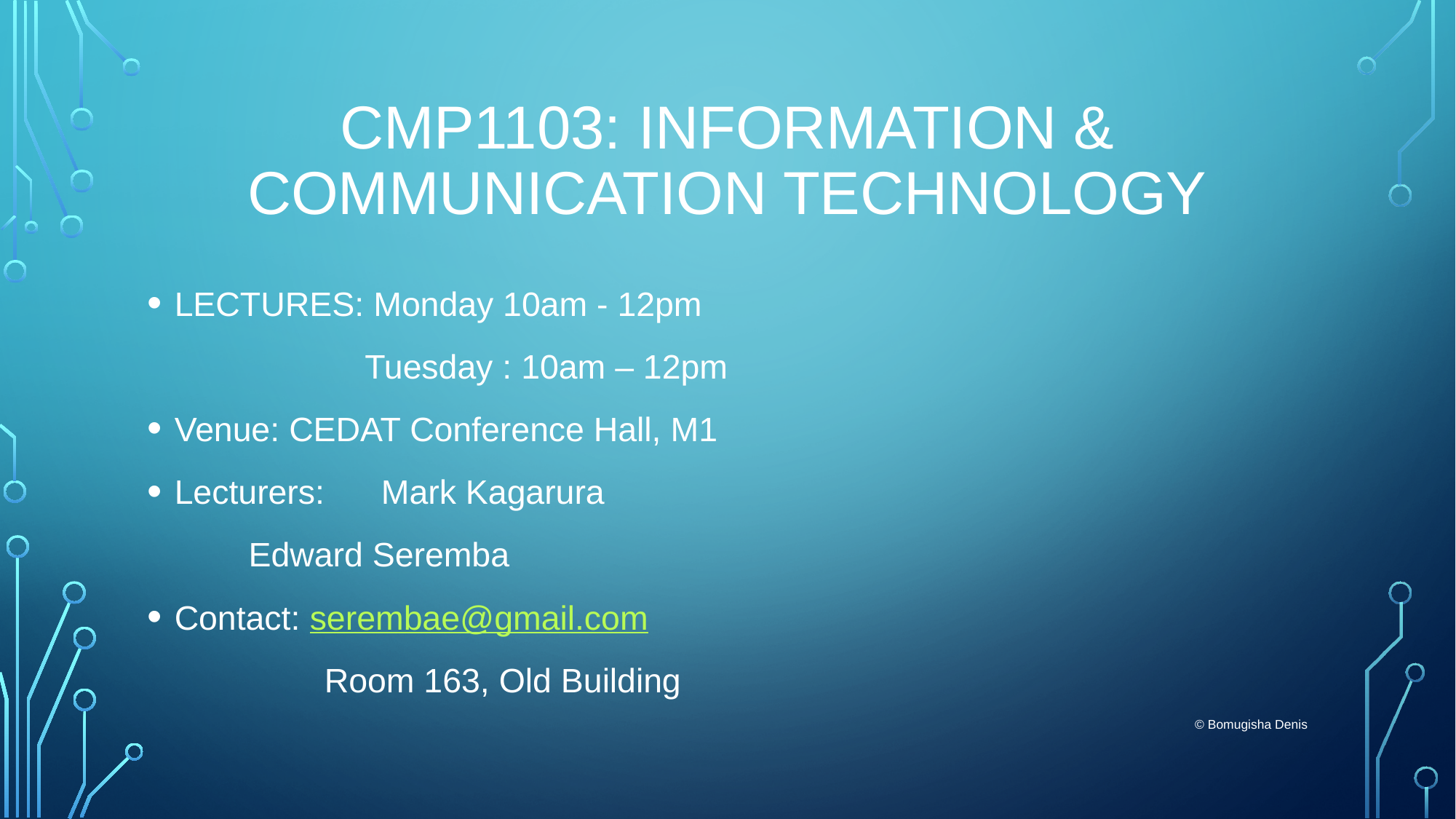

# CMP1103: INFORMATION & COMMUNICATION TECHNOLOGY
LECTURES: Monday 10am - 12pm
                       Tuesday : 10am – 12pm
Venue: CEDAT Conference Hall, M1
Lecturers:      Mark Kagarura
		Edward Seremba
Contact: serembae@gmail.com
	        Room 163, Old Building
© Bomugisha Denis